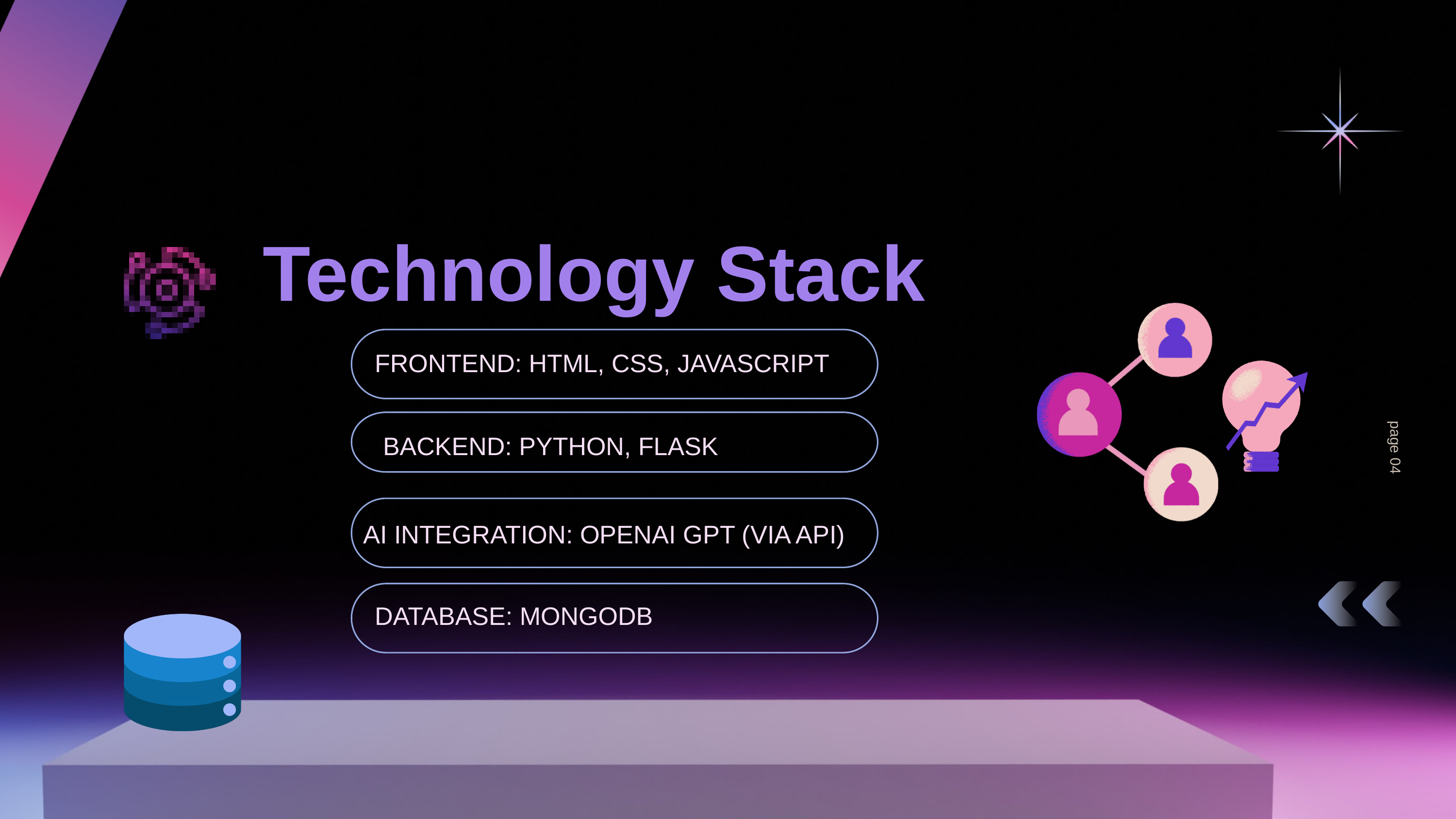

Technology Stack

FRONTEND: HTML, CSS, JAVASCRIPT

BACKEND: PYTHON, FLASK
page 04

AI INTEGRATION: OPENAI GPT (VIA API)

DATABASE: MONGODB